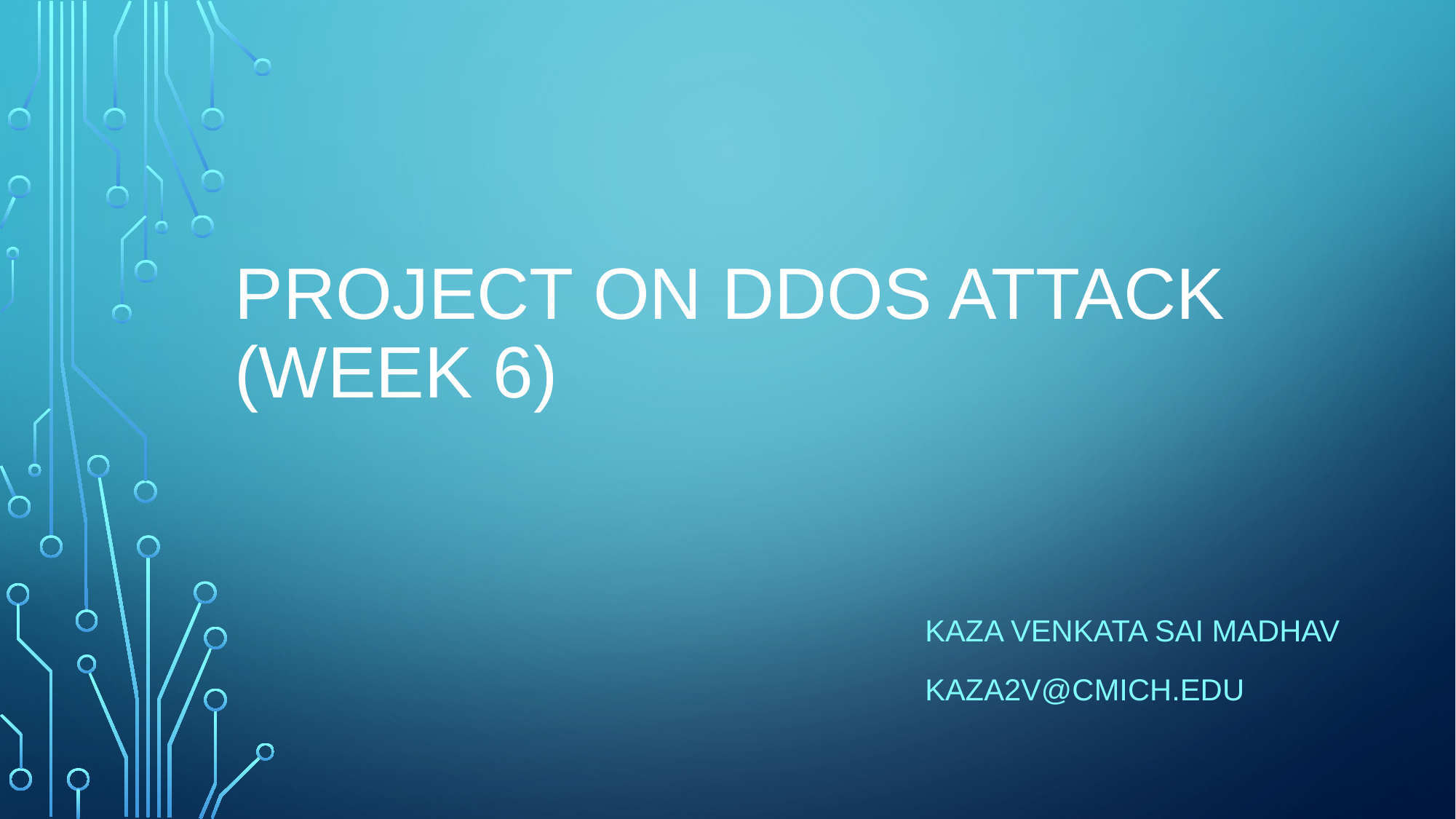

# Project on ddos attack (week 6)
KAZA VENKATA SAI MADHAV
KAZA2V@CMICH.EDU